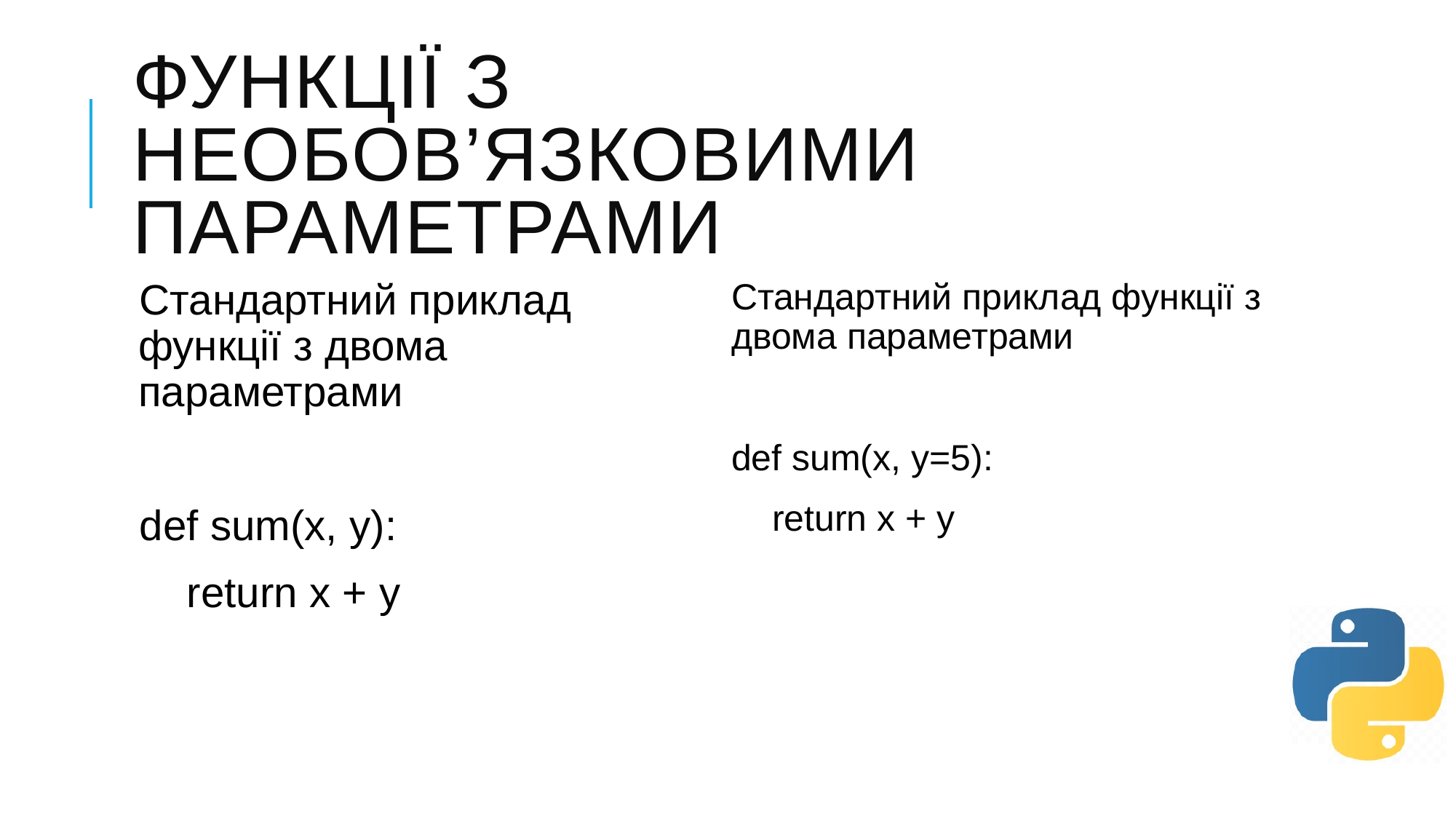

# Функції з необов’язковими параметрами
Стандартний приклад функції з двома параметрами

def sum(x, y):
    return x + y
Стандартний приклад функції з двома параметрами

def sum(x, y=5):
    return x + y